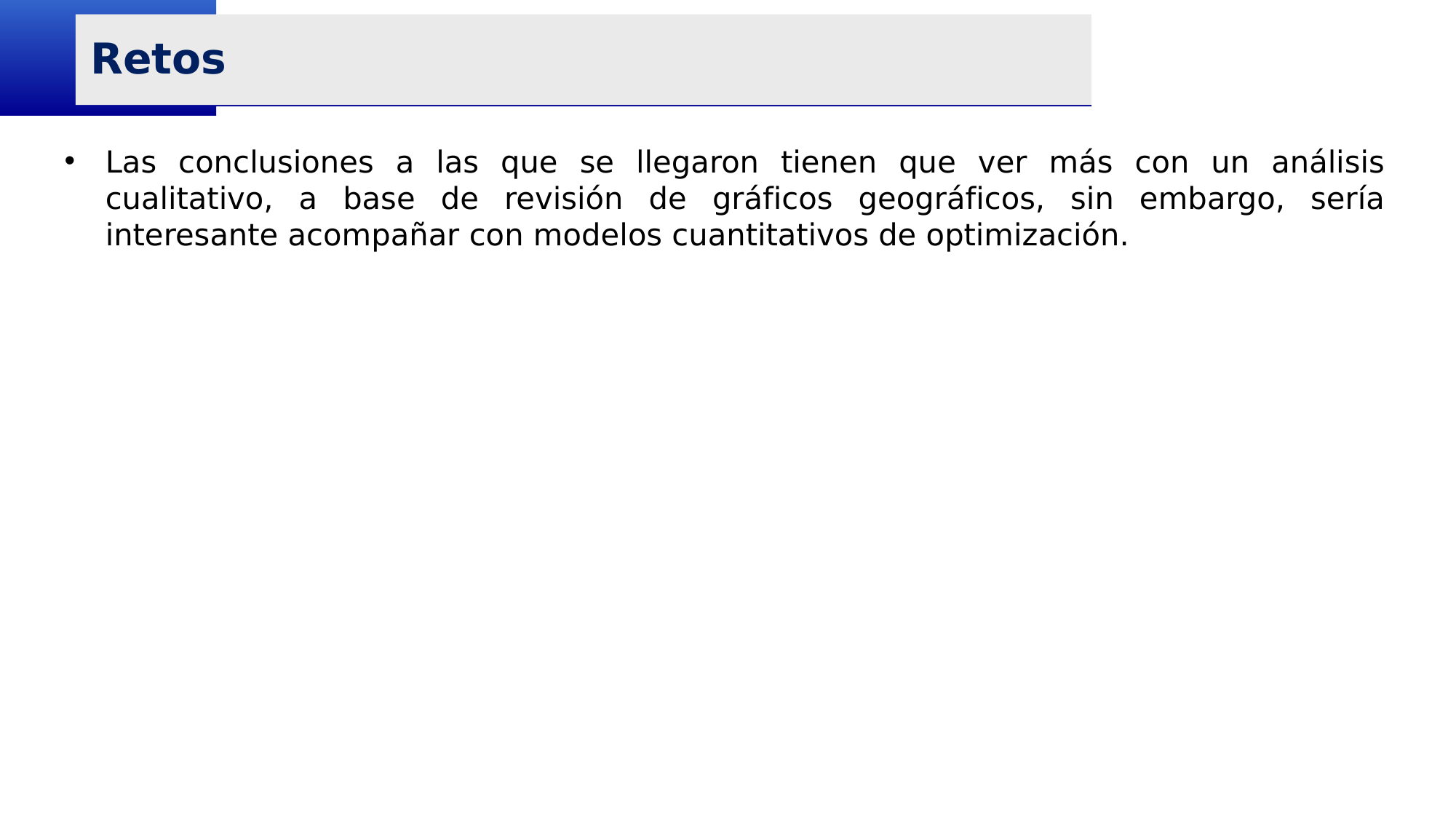

Retos
Las conclusiones a las que se llegaron tienen que ver más con un análisis cualitativo, a base de revisión de gráficos geográficos, sin embargo, sería interesante acompañar con modelos cuantitativos de optimización.